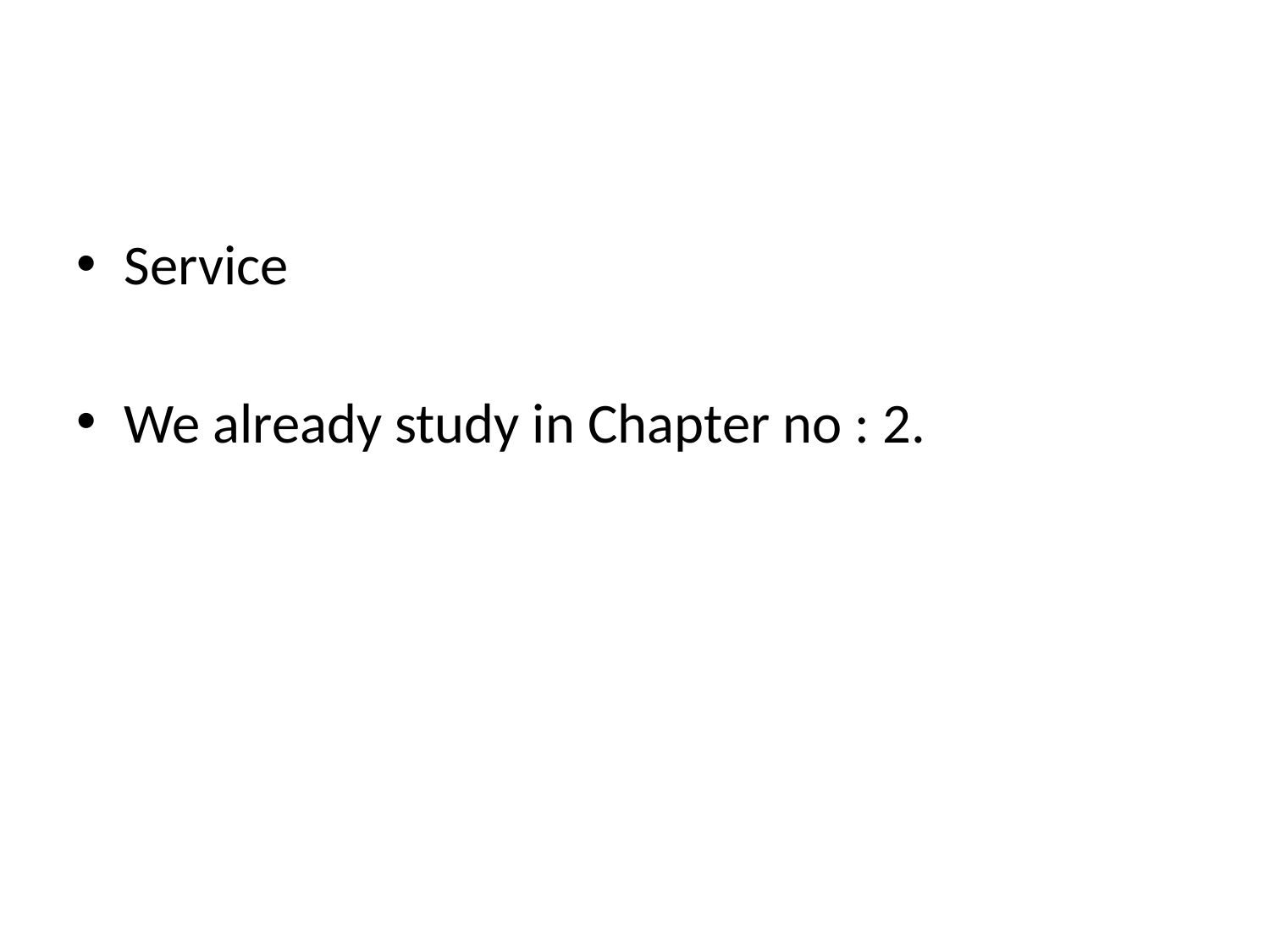

#
Service

We already study in Chapter no : 2.